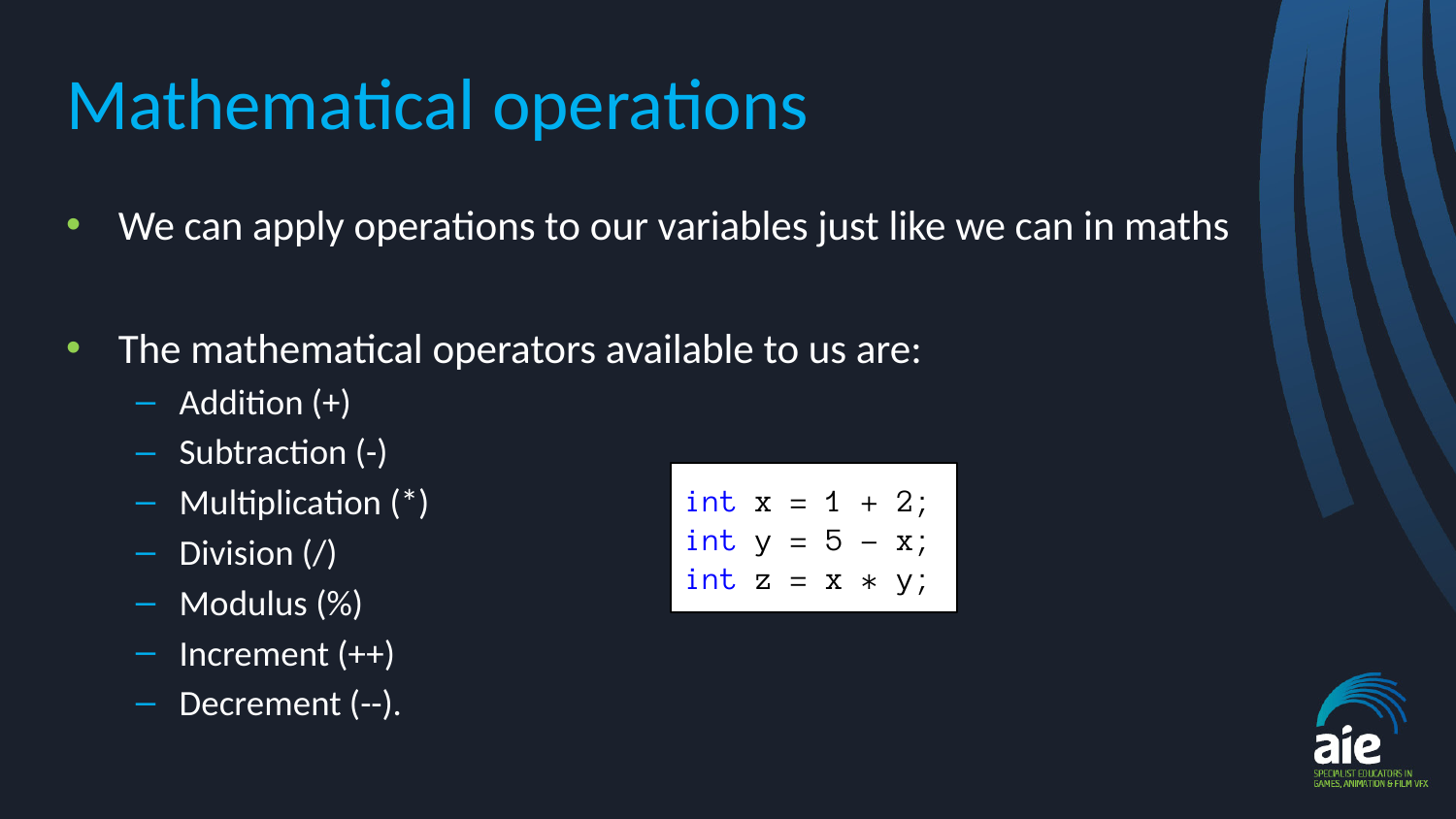

# Mathematical operations
We can apply operations to our variables just like we can in maths

The mathematical operators available to us are:
Addition (+)
Subtraction (-)
Multiplication (*)
Division (/)
Modulus (%)
Increment (++)
Decrement (--).
int x = 1 + 2;
int y = 5 - x;
int z = x * y;